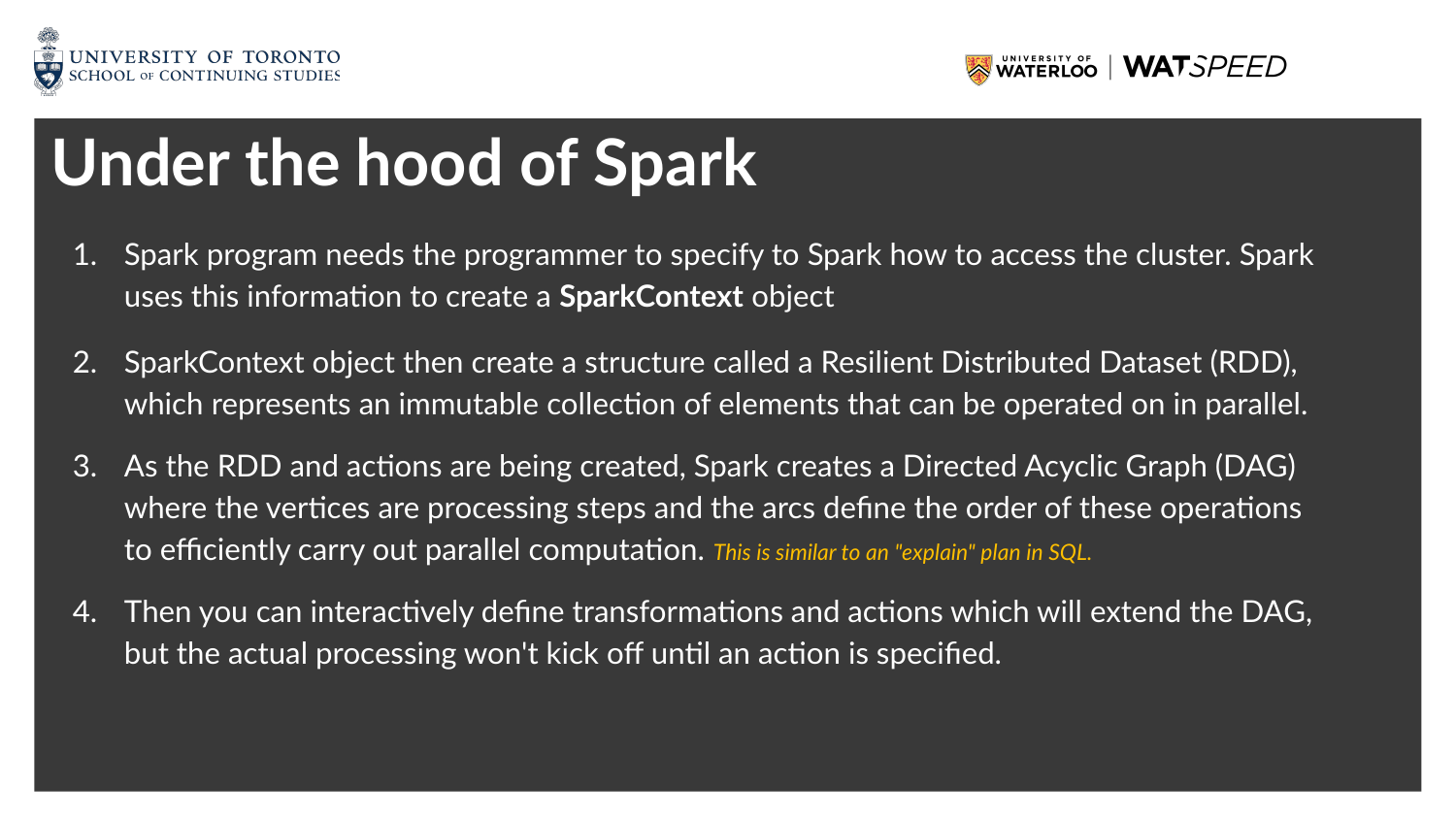

# Under the hood of Spark
Spark program needs the programmer to specify to Spark how to access the cluster. Spark uses this information to create a SparkContext object
SparkContext object then create a structure called a Resilient Distributed Dataset (RDD), which represents an immutable collection of elements that can be operated on in parallel.
As the RDD and actions are being created, Spark creates a Directed Acyclic Graph (DAG) where the vertices are processing steps and the arcs define the order of these operations to efficiently carry out parallel computation. This is similar to an "explain" plan in SQL.
Then you can interactively define transformations and actions which will extend the DAG, but the actual processing won't kick off until an action is specified.